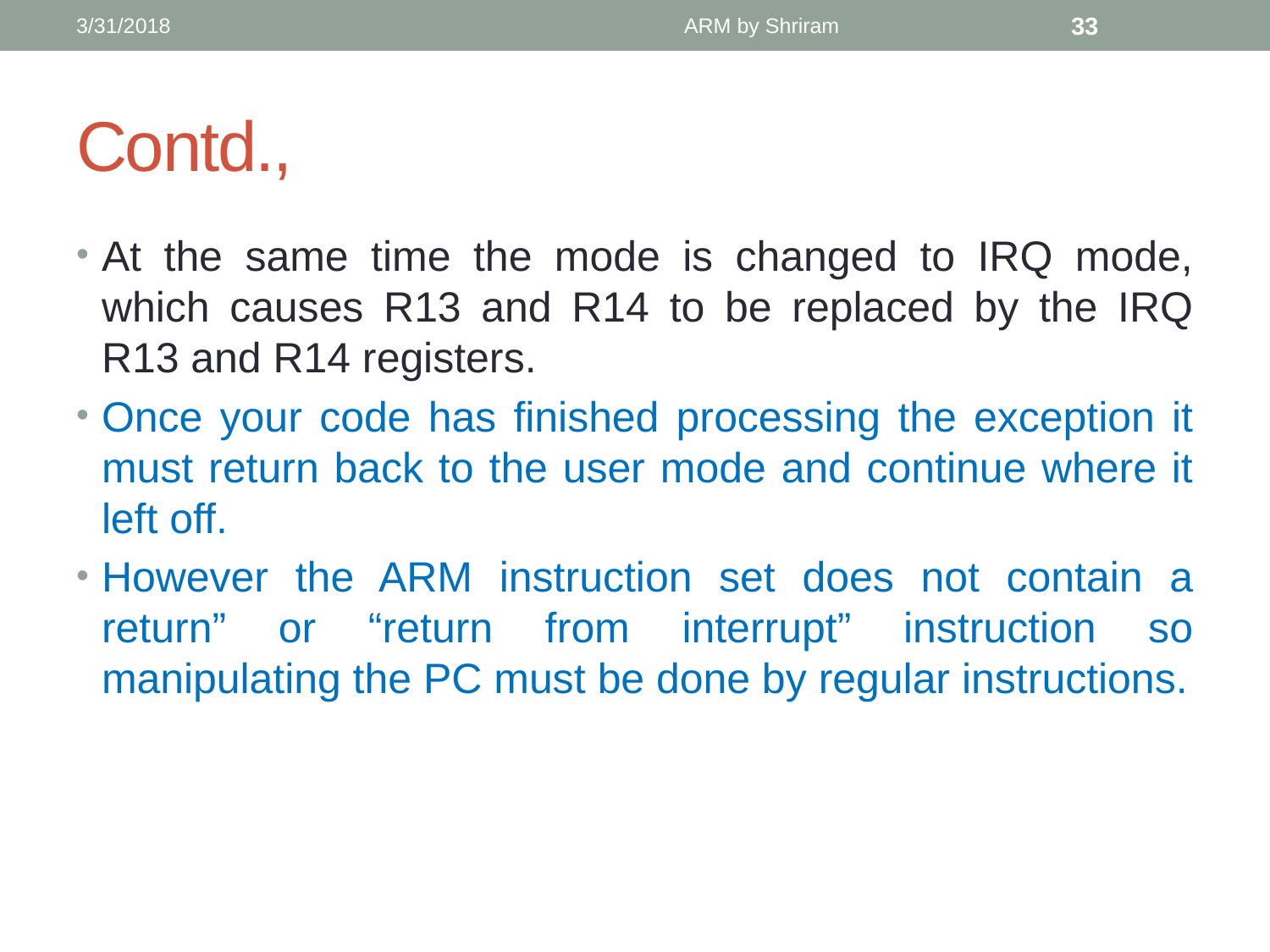

3/31/2018
ARM by Shriram
33
# Contd.,
At the same time the mode is changed to IRQ mode, which causes R13 and R14 to be replaced by the IRQ R13 and R14 registers.
Once your code has finished processing the exception it must return back to the user mode and continue where it left off.
However the ARM instruction set does not contain a return” or “return from interrupt” instruction so manipulating the PC must be done by regular instructions.